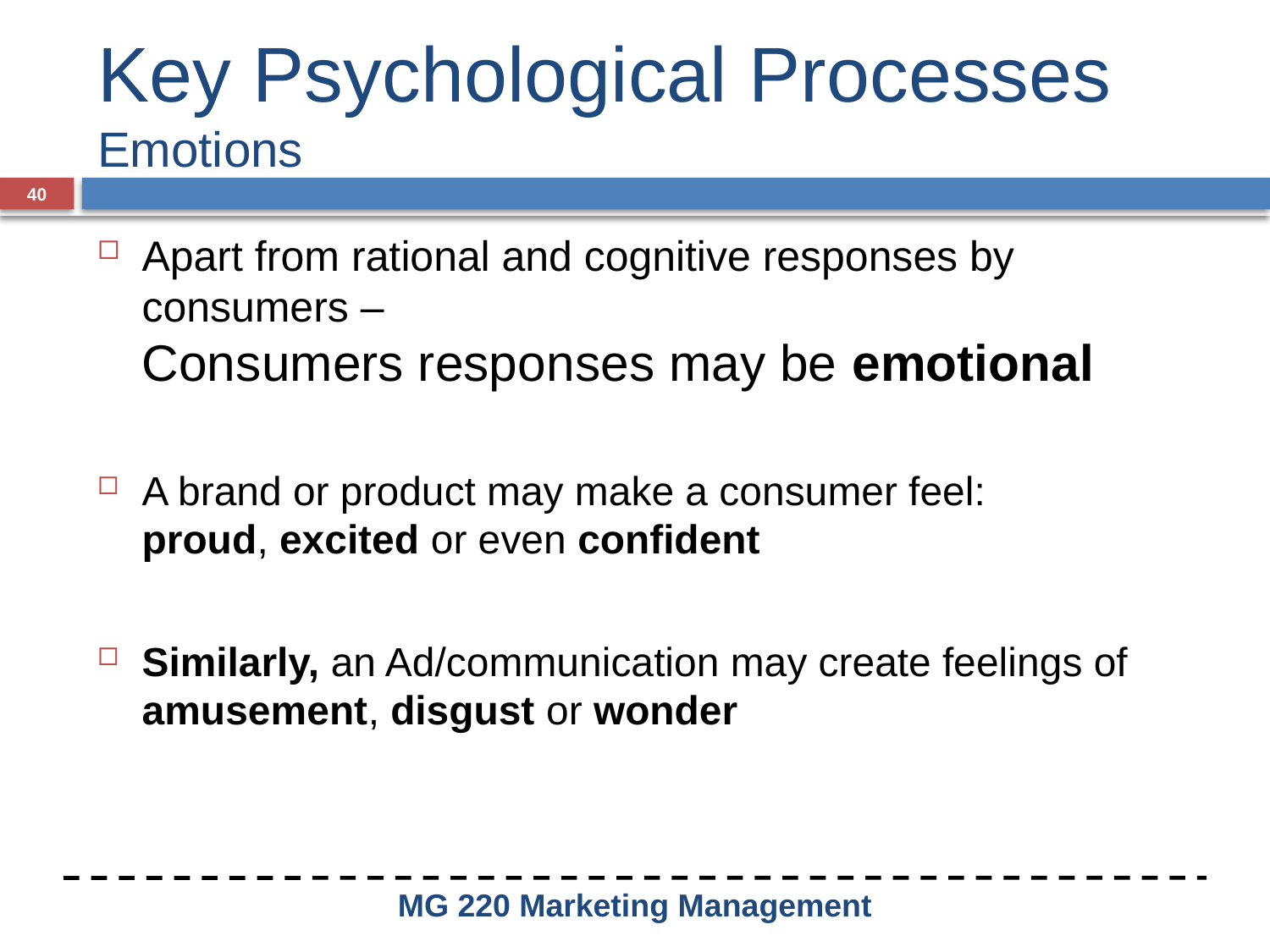

# Key Psychological Processes Emotions
40
Apart from rational and cognitive responses by consumers –
Consumers responses may be emotional

A brand or product may make a consumer feel:
proud, excited or even confident

Similarly, an Ad/communication may create feelings of amusement, disgust or wonder

MG 220 Marketing Management